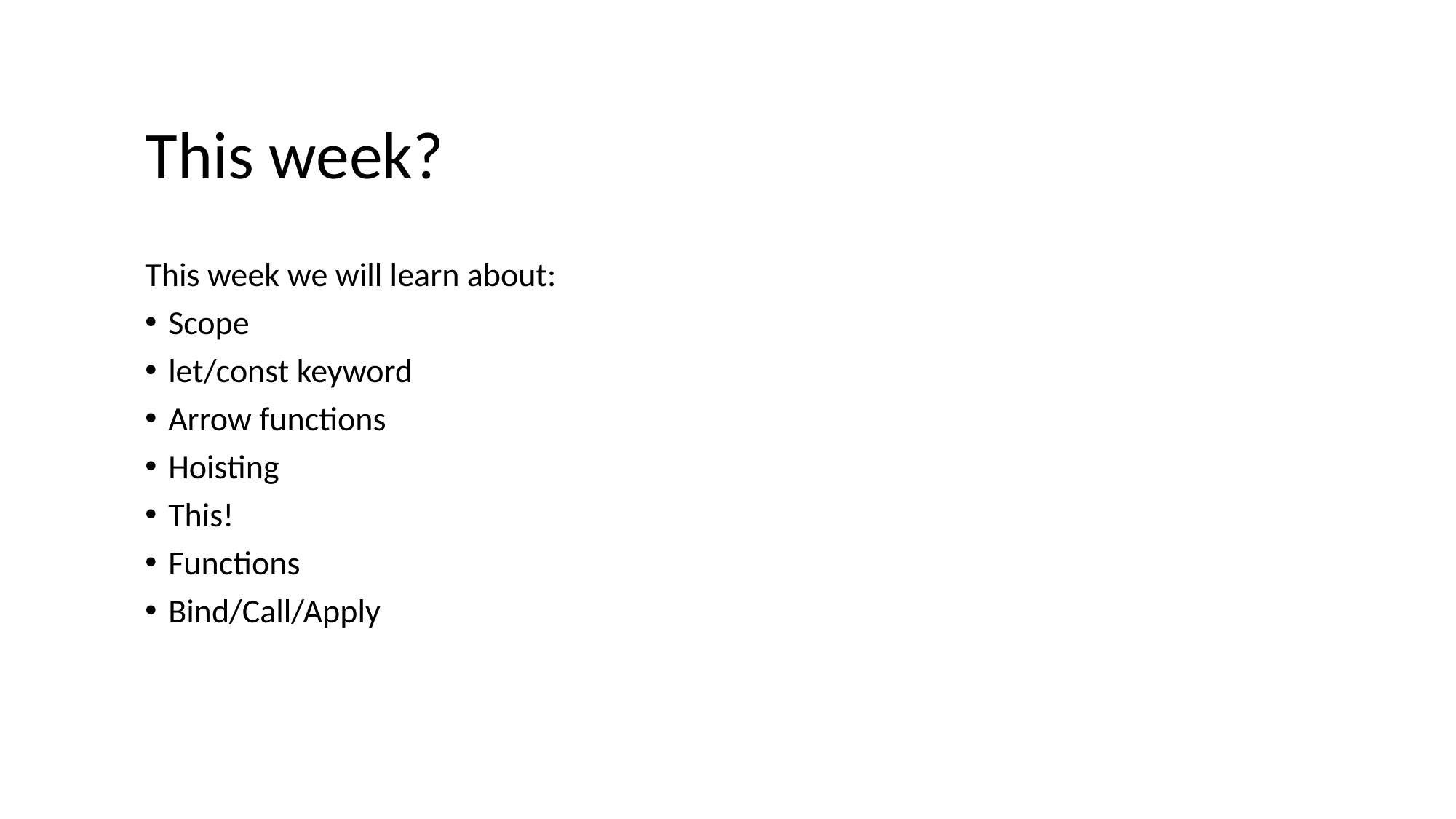

This week?
This week we will learn about:
Scope
let/const keyword
Arrow functions
Hoisting
This!
Functions
Bind/Call/Apply